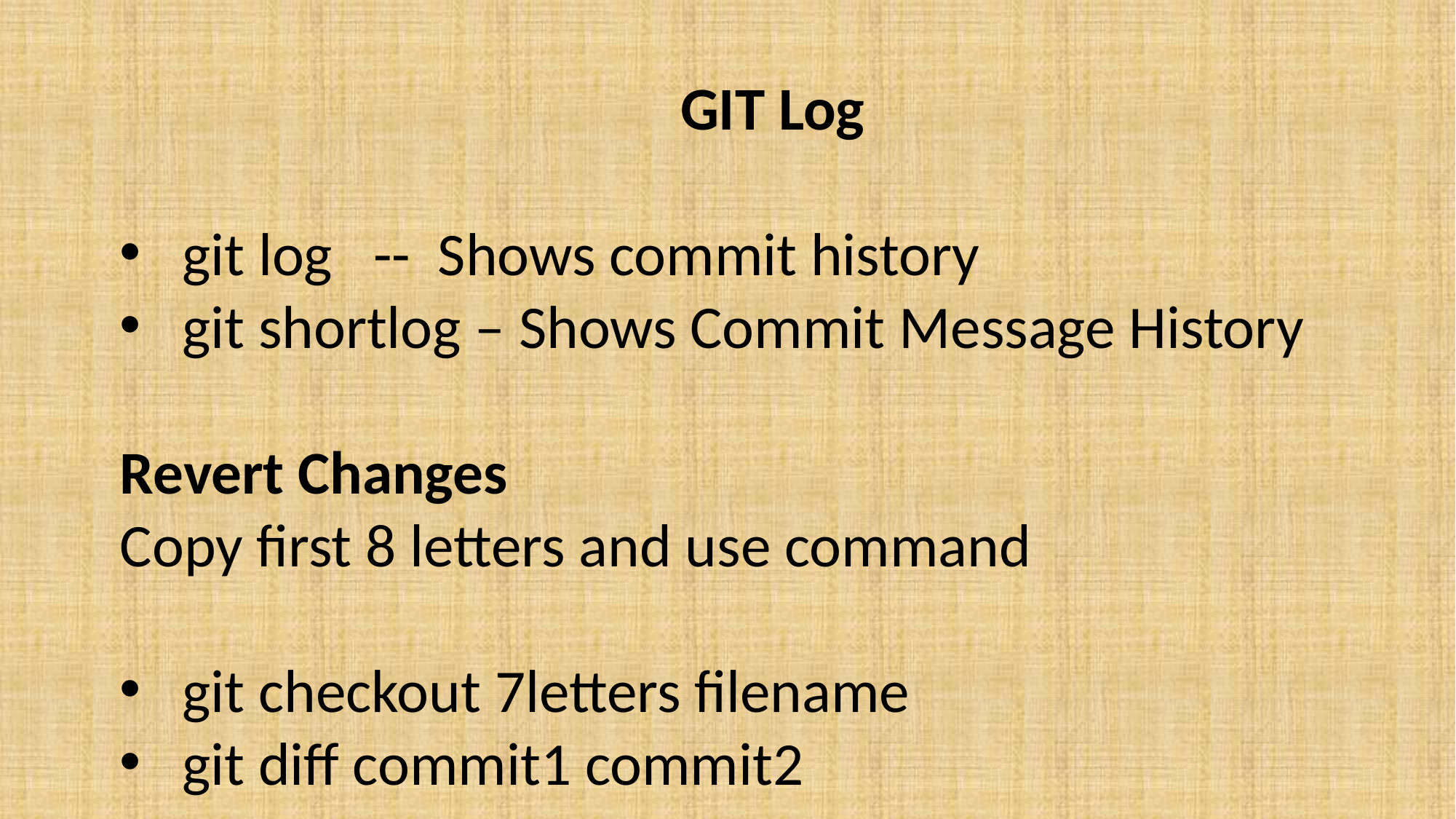

GIT Log

   git log   --  Shows commit history
   git shortlog – Shows Commit Message History

Revert Changes
Copy first 8 letters and use command

   git checkout 7letters filename
   git diff commit1 commit2